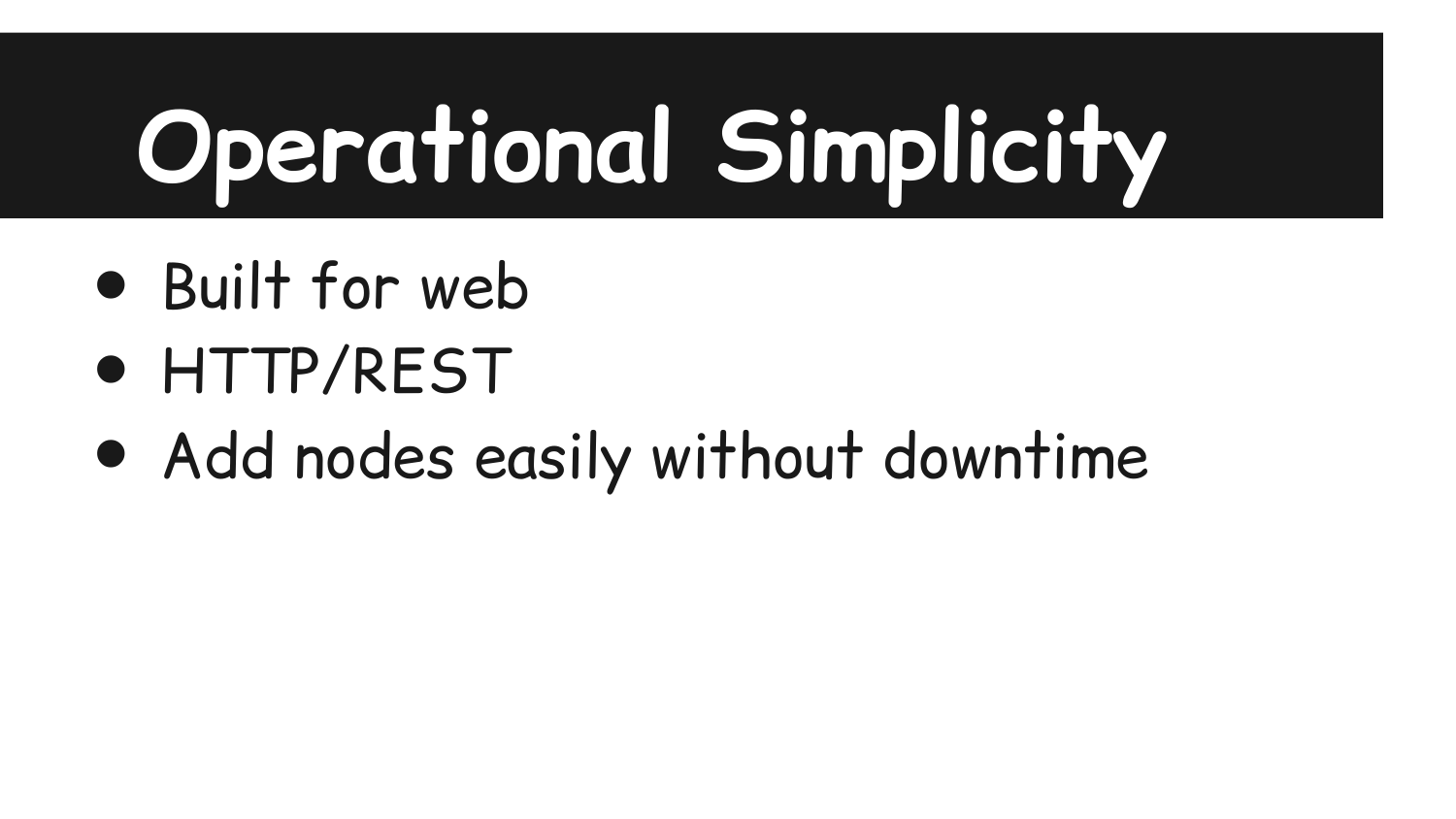

# Operational Simplicity
Built for web
HTTP/REST
Add nodes easily without downtime